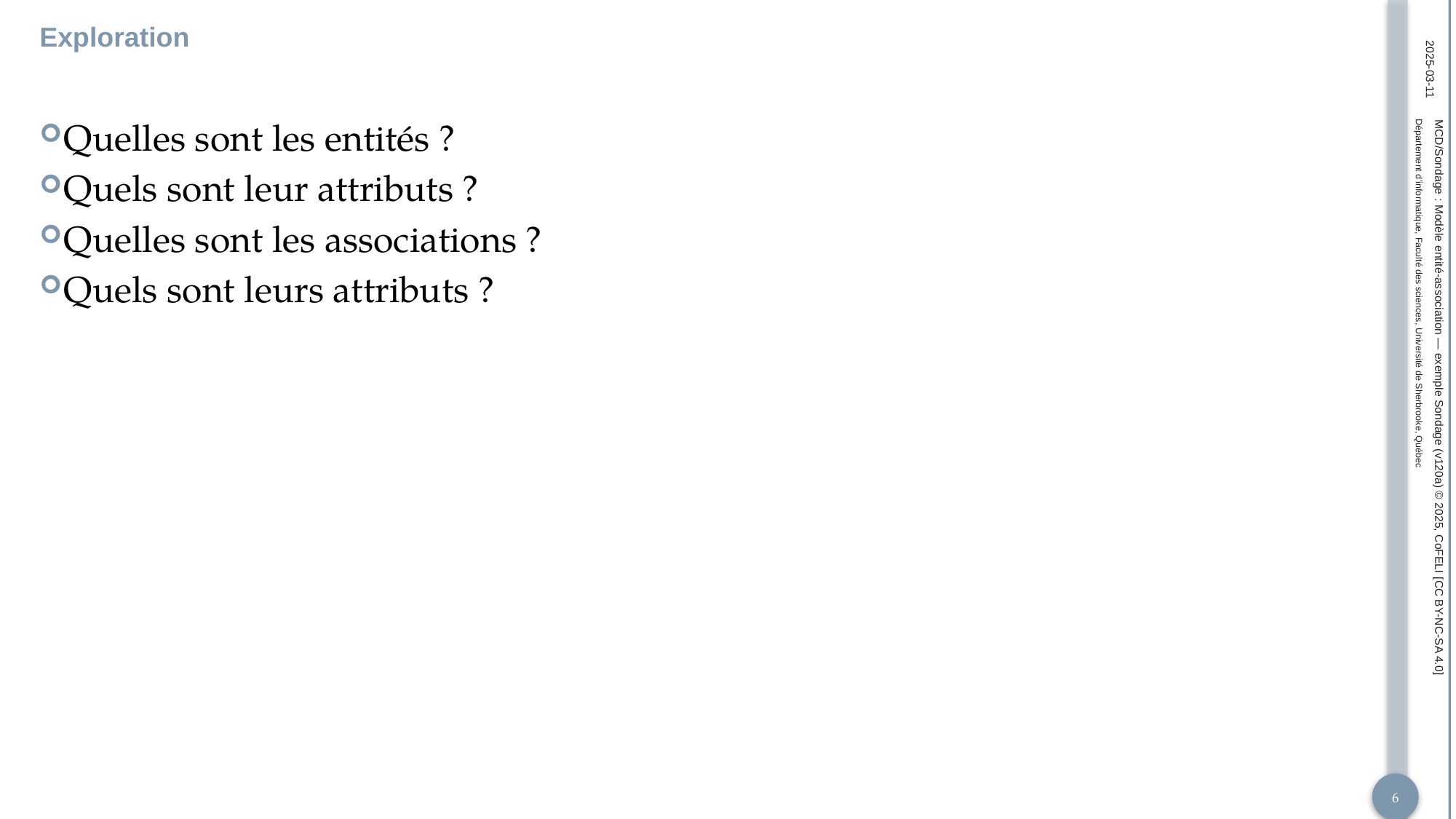

# Exploration
2025-03-11
Quelles sont les entités ?
Quels sont leur attributs ?
Quelles sont les associations ?
Quels sont leurs attributs ?
MCD/Sondage : Modèle entité-association — exemple Sondage (v120a) © 2025, CoFELI [CC BY-NC-SA 4.0]
6